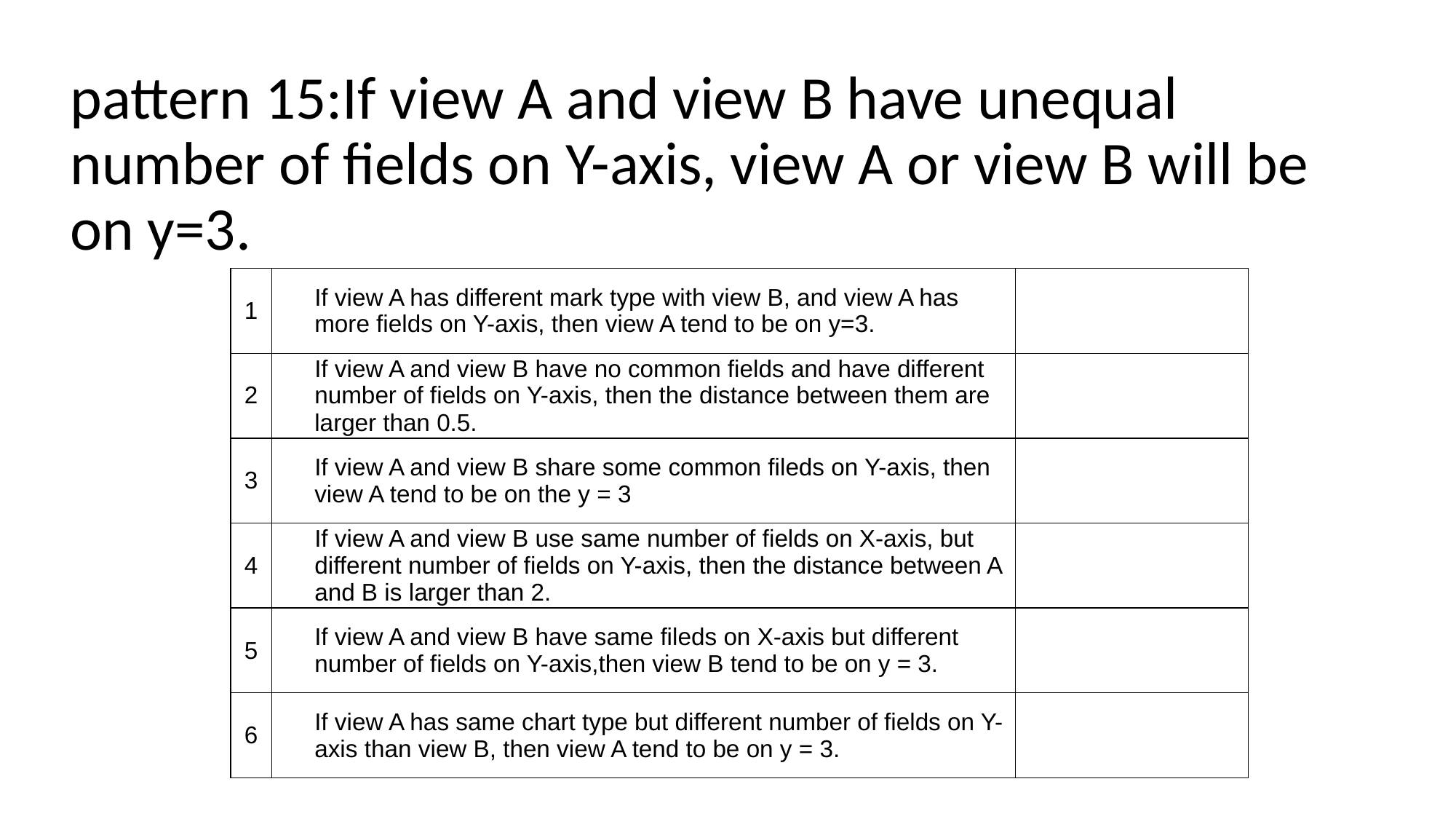

# pattern 15:If view A and view B have unequal number of fields on Y-axis, view A or view B will be on y=3.
| 1 | If view A has different mark type with view B, and view A has more fields on Y-axis, then view A tend to be on y=3. |  |
| --- | --- | --- |
| 2 | If view A and view B have no common fields and have different number of fields on Y-axis, then the distance between them are larger than 0.5. |  |
| 3 | If view A and view B share some common fileds on Y-axis, then view A tend to be on the y = 3 |  |
| 4 | If view A and view B use same number of fields on X-axis, but different number of fields on Y-axis, then the distance between A and B is larger than 2. |  |
| 5 | If view A and view B have same fileds on X-axis but different number of fields on Y-axis,then view B tend to be on y = 3. |  |
| 6 | If view A has same chart type but different number of fields on Y-axis than view B, then view A tend to be on y = 3. |  |